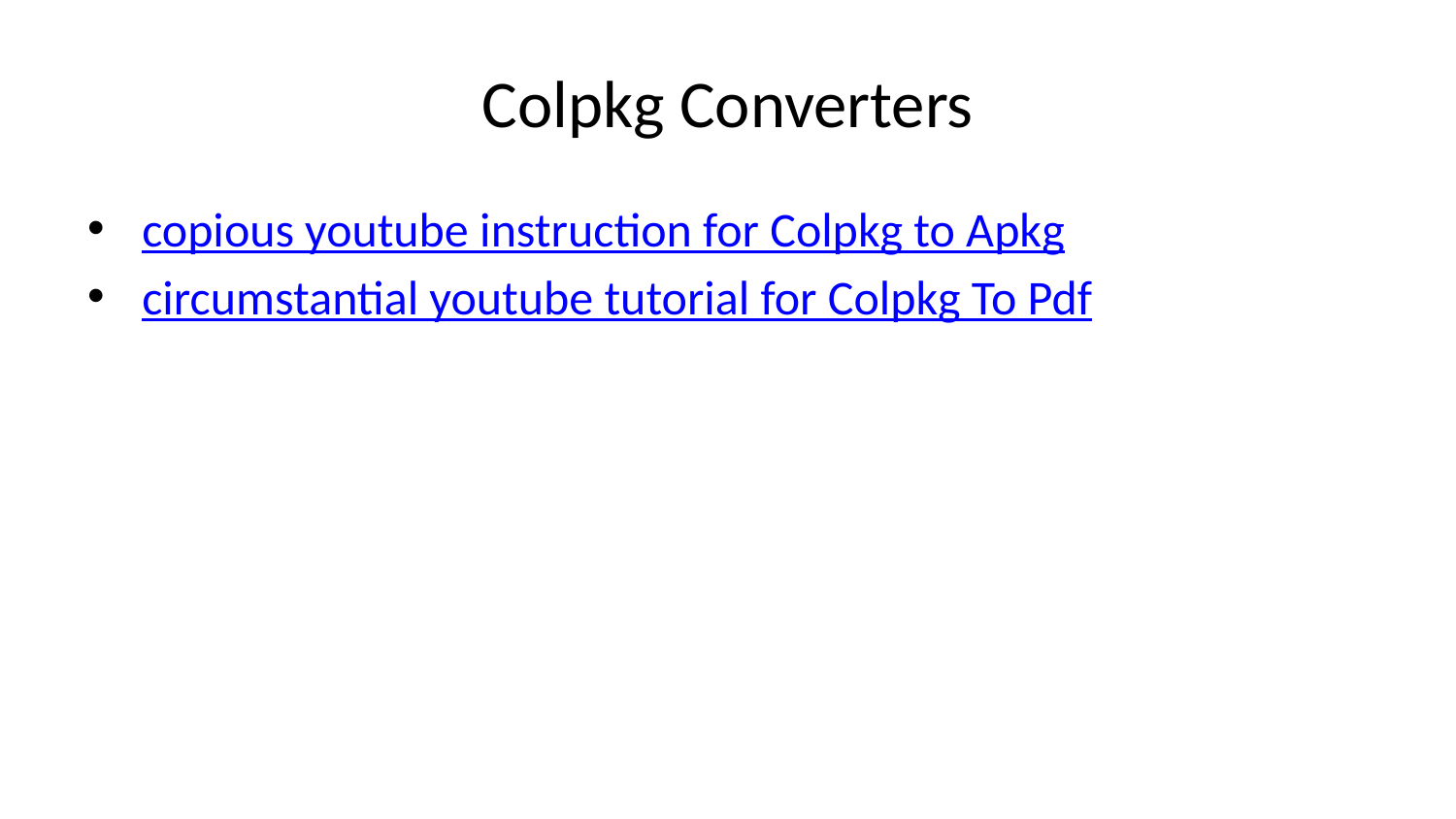

# Colpkg Converters
copious youtube instruction for Colpkg to Apkg
circumstantial youtube tutorial for Colpkg To Pdf